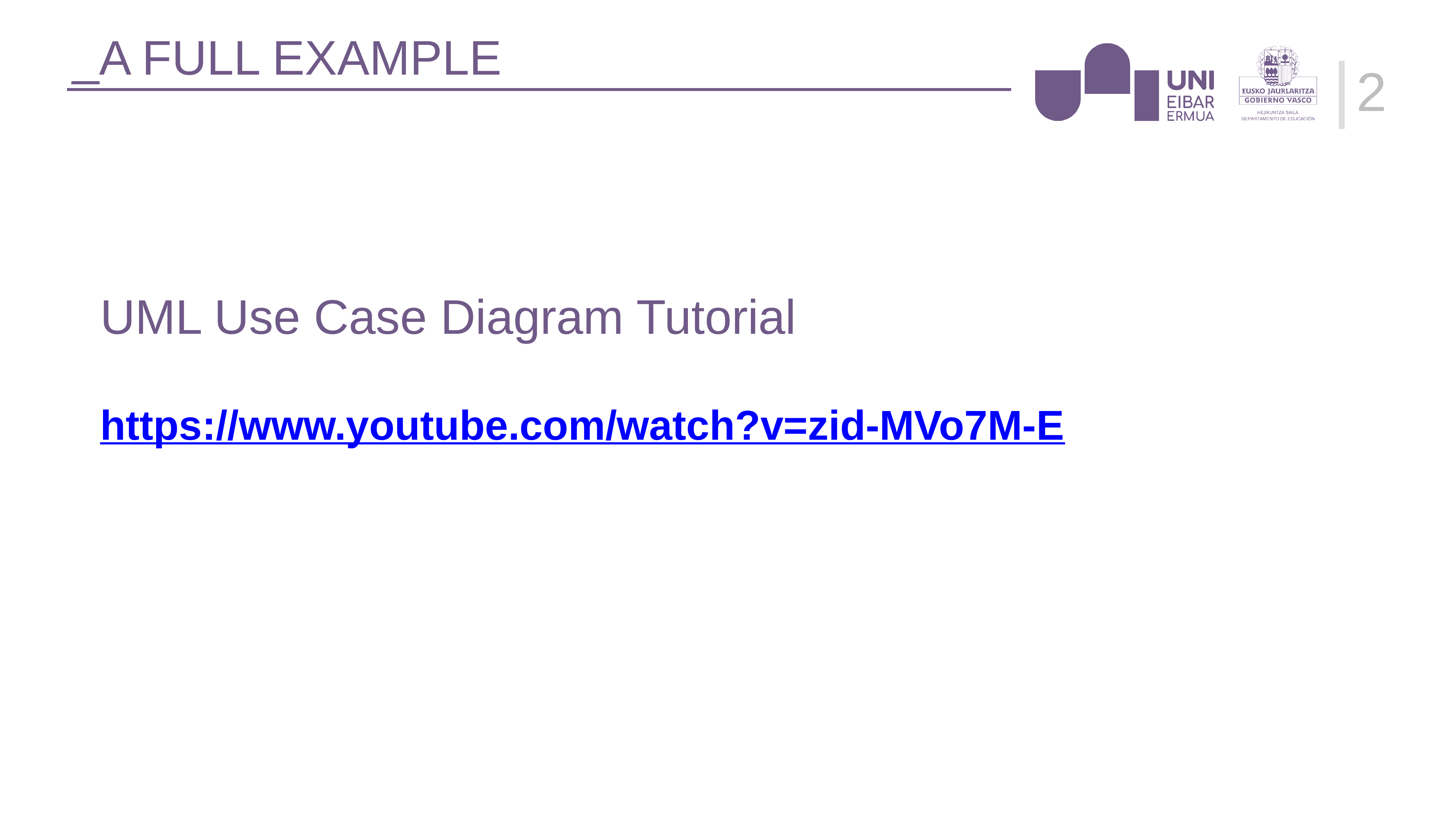

_A FULL EXAMPLE
2

UML Use Case Diagram Tutorial

https://www.youtube.com/watch?v=zid-MVo7M-E